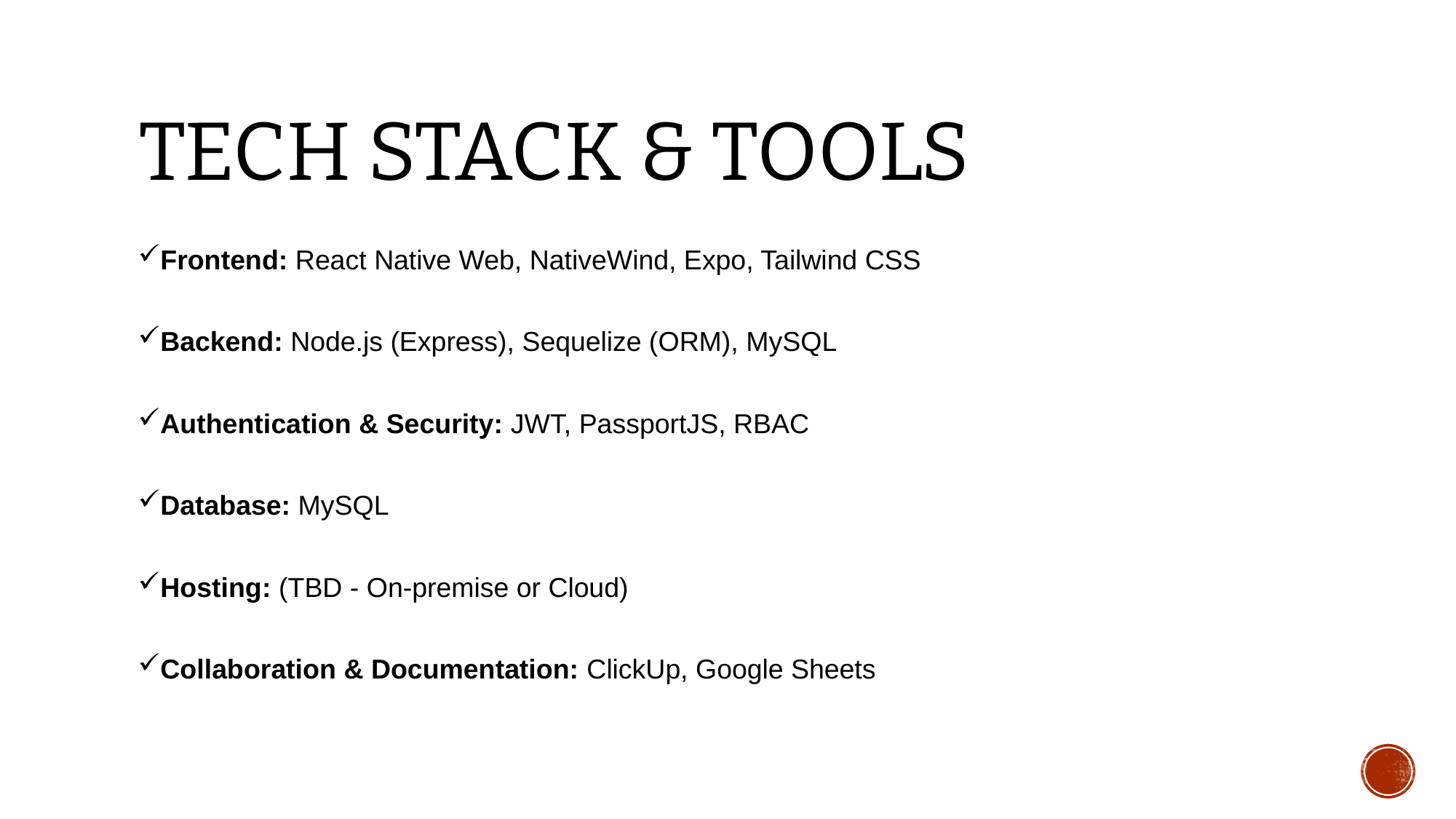

# Tech Stack & Tools
Frontend: React Native Web, NativeWind, Expo, Tailwind CSS
Backend: Node.js (Express), Sequelize (ORM), MySQL
Authentication & Security: JWT, PassportJS, RBAC
Database: MySQL
Hosting: (TBD - On-premise or Cloud)
Collaboration & Documentation: ClickUp, Google Sheets